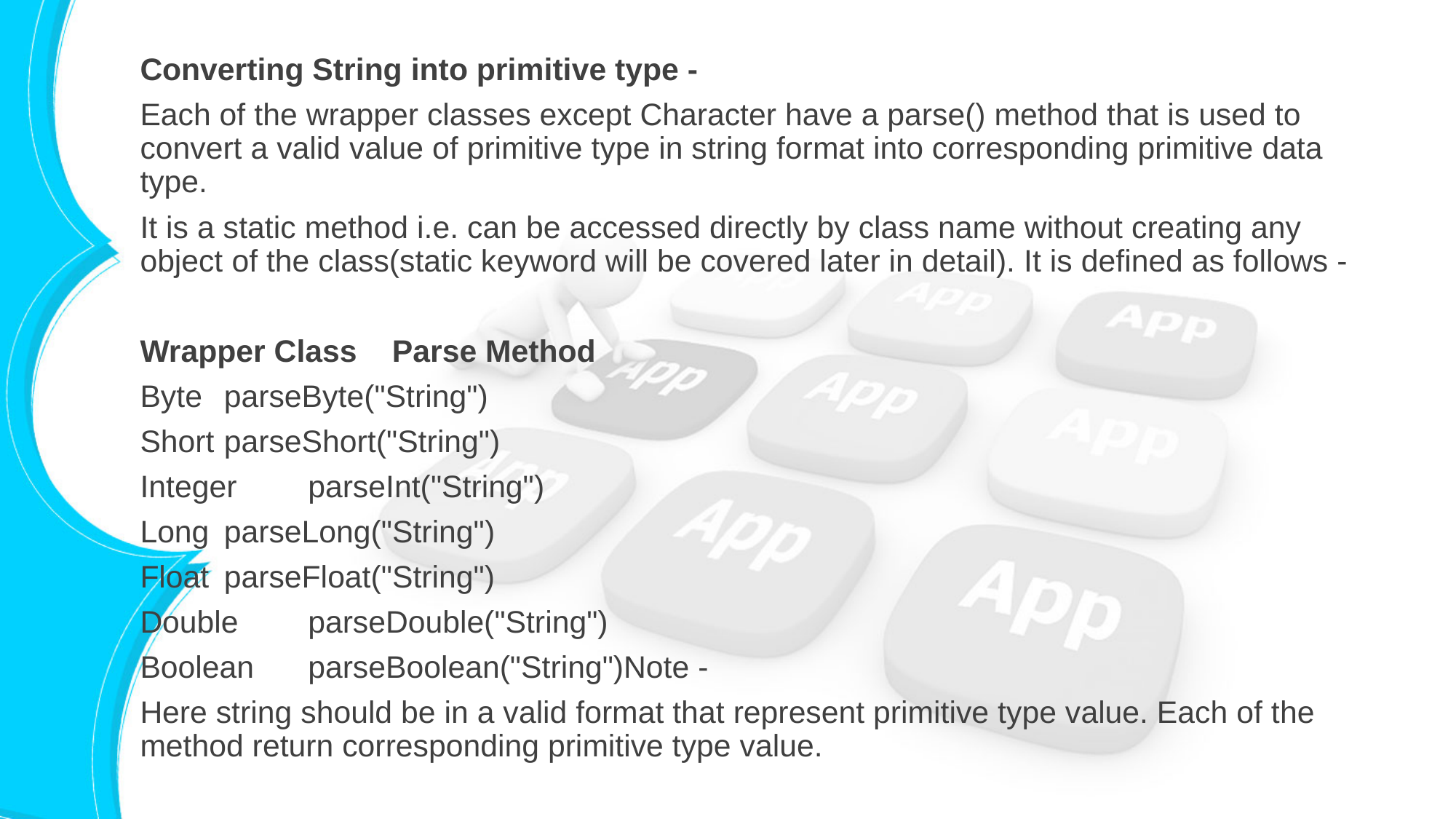

Converting String into primitive type -
Each of the wrapper classes except Character have a parse() method that is used to convert a valid value of primitive type in string format into corresponding primitive data type.
It is a static method i.e. can be accessed directly by class name without creating any object of the class(static keyword will be covered later in detail). It is defined as follows -

Wrapper Class	Parse Method
Byte		parseByte("String")
Short		parseShort("String")
Integer		parseInt("String")
Long		parseLong("String")
Float		parseFloat("String")
Double		parseDouble("String")
Boolean		parseBoolean("String")Note -
Here string should be in a valid format that represent primitive type value. Each of the method return corresponding primitive type value.